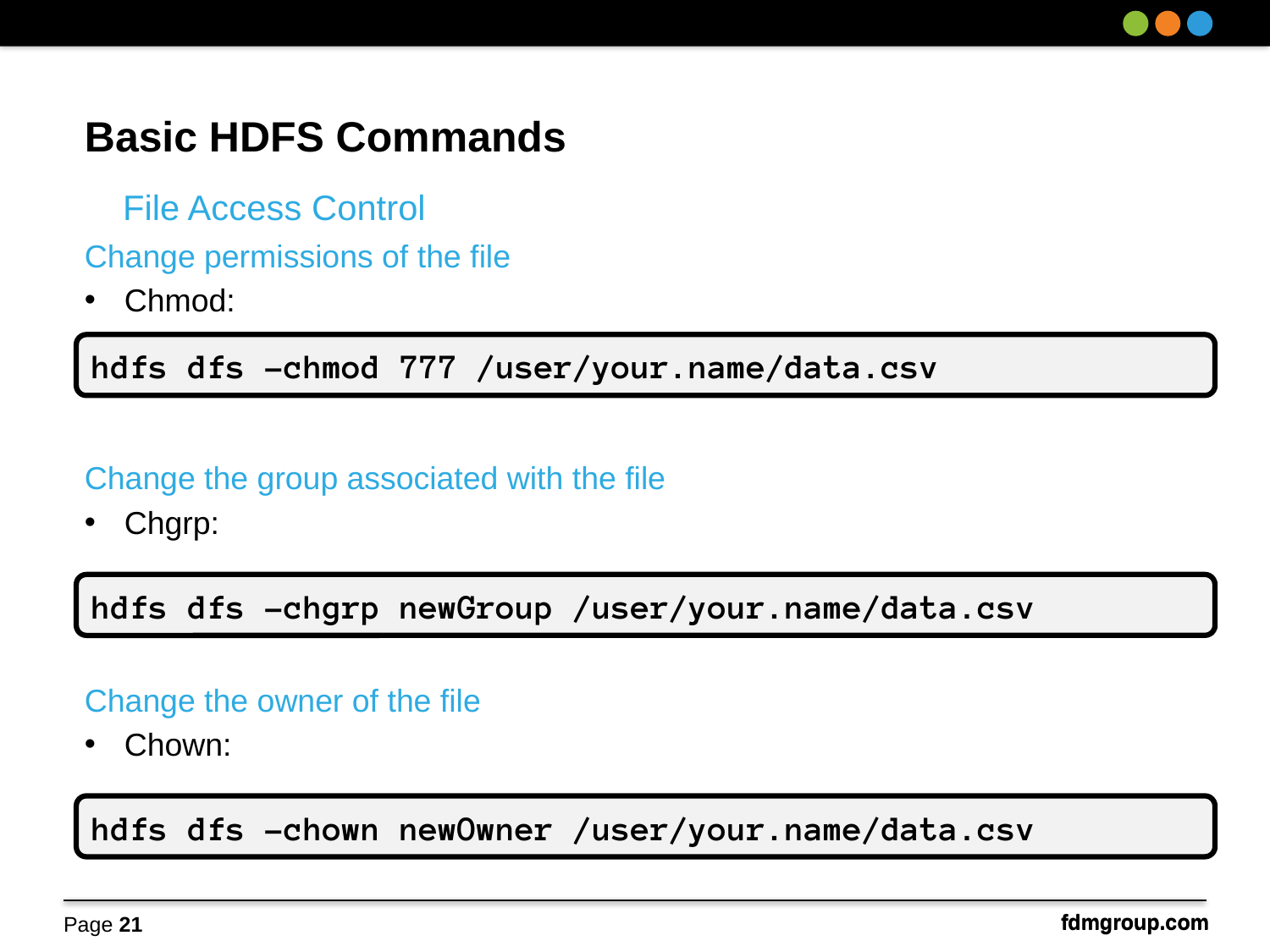

Basic HDFS Commands
File Access Control
Change permissions of the file
Chmod:

Change the group associated with the file
Chgrp:

Change the owner of the file
Chown:

hdfs dfs –chmod 777 /user/your.name/data.csv
hdfs dfs –chgrp newGroup /user/your.name/data.csv
hdfs dfs –chown newOwner /user/your.name/data.csv
Page 21